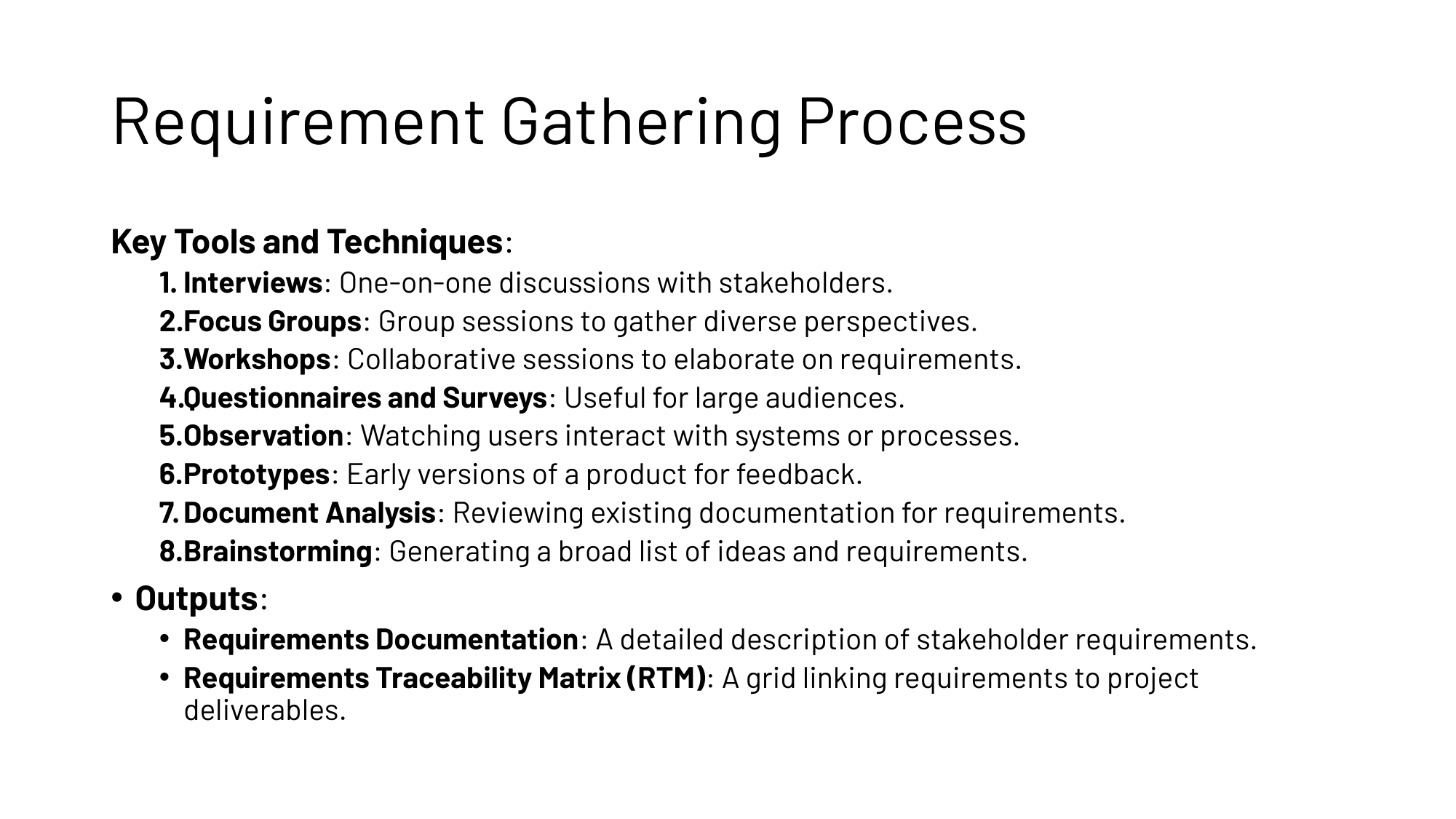

# Requirement Gathering Process
Key Tools and Techniques:
Interviews: One-on-one discussions with stakeholders.
Focus Groups: Group sessions to gather diverse perspectives.
Workshops: Collaborative sessions to elaborate on requirements.
Questionnaires and Surveys: Useful for large audiences.
Observation: Watching users interact with systems or processes.
Prototypes: Early versions of a product for feedback.
Document Analysis: Reviewing existing documentation for requirements.
Brainstorming: Generating a broad list of ideas and requirements.
Outputs:
Requirements Documentation: A detailed description of stakeholder requirements.
Requirements Traceability Matrix (RTM): A grid linking requirements to project deliverables.